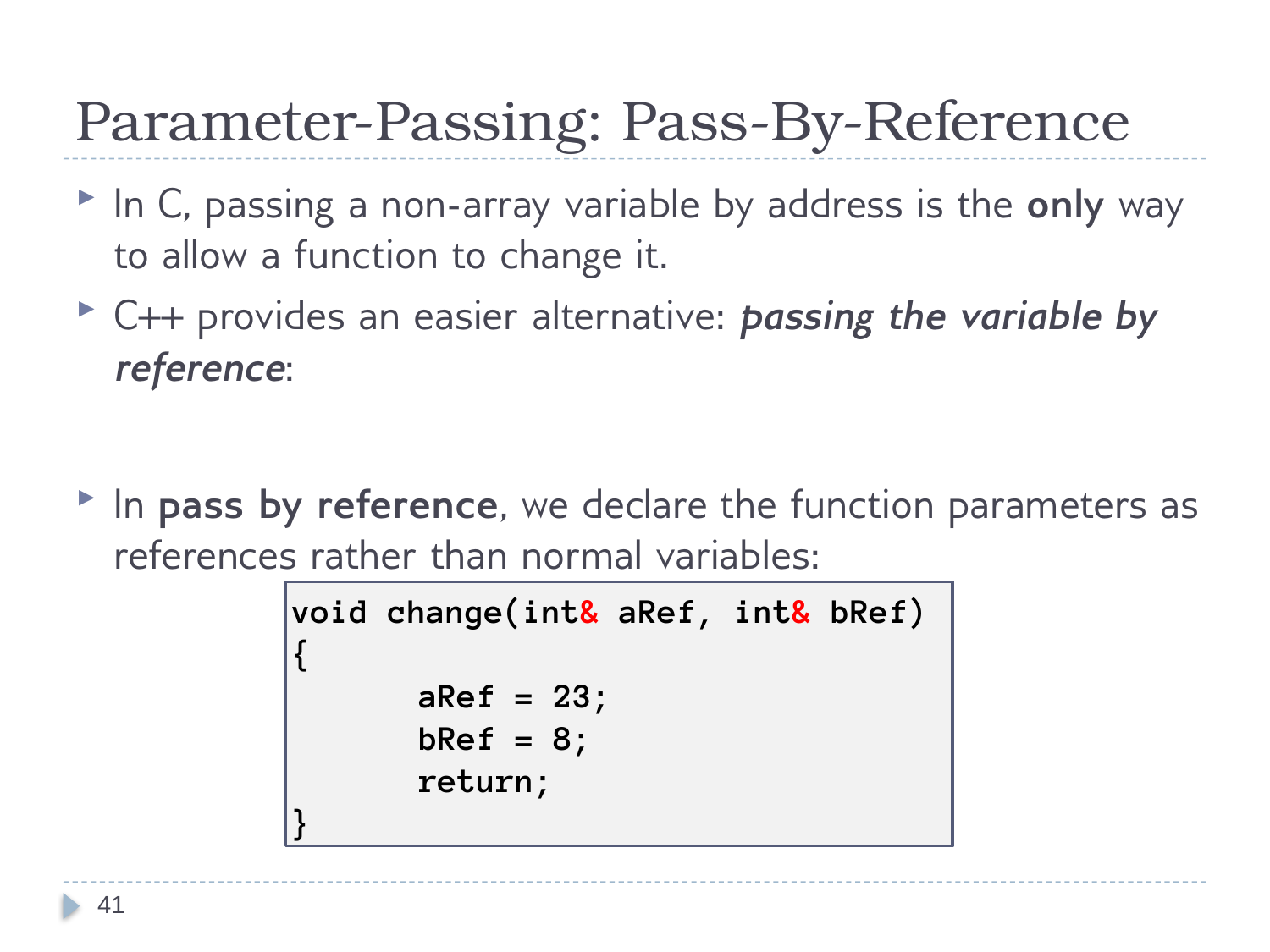

# Parameter-Passing: Pass-By-Reference
In C, passing a non-array variable by address is the only way to allow a function to change it.
C++ provides an easier alternative: passing the variable by reference:

In pass by reference, we declare the function parameters as references rather than normal variables:

void change(int& aRef, int& bRef)
{
	aRef = 23;
	bRef = 8;
	return;
}
41